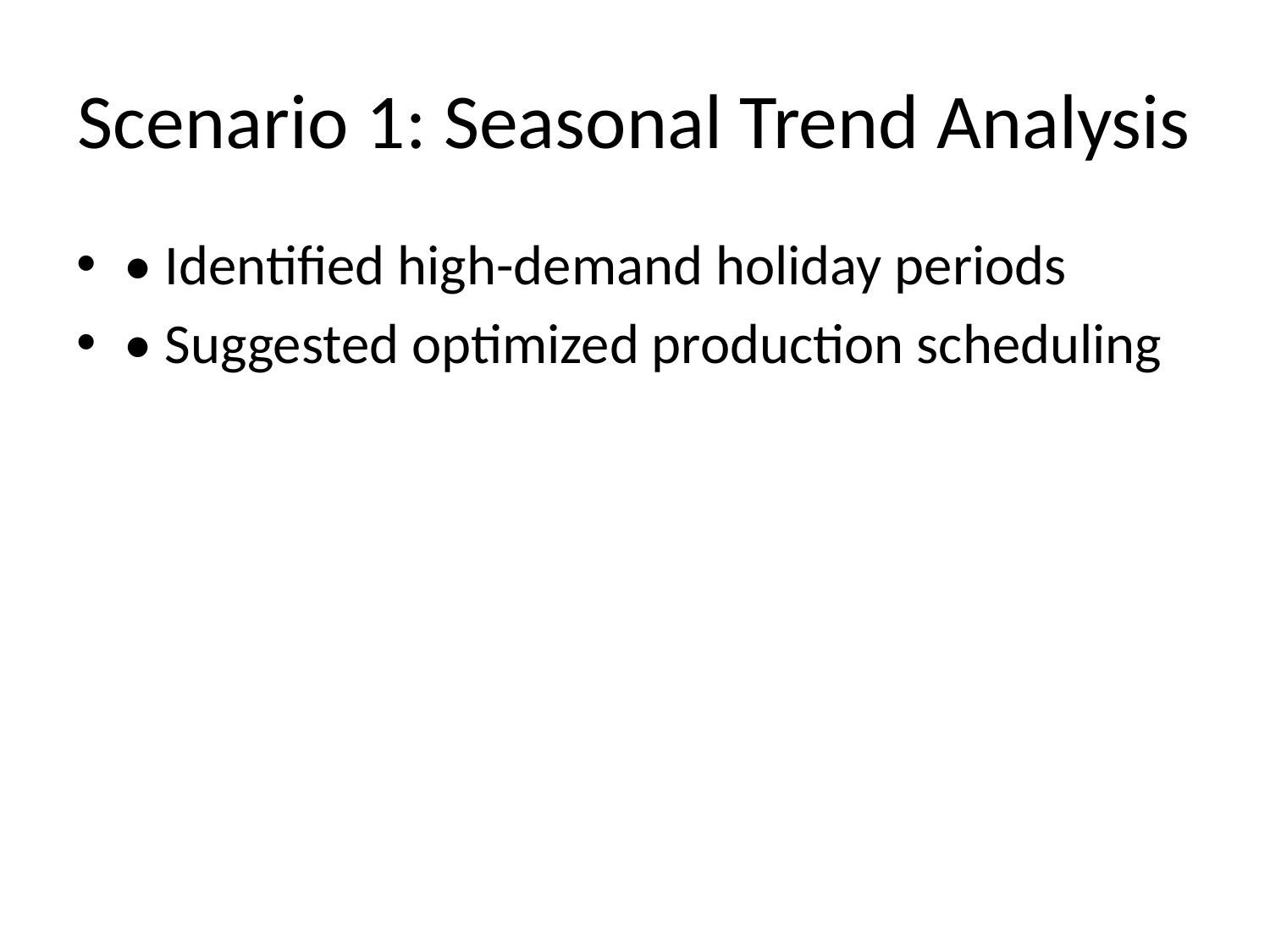

# Scenario 1: Seasonal Trend Analysis
• Identified high-demand holiday periods
• Suggested optimized production scheduling